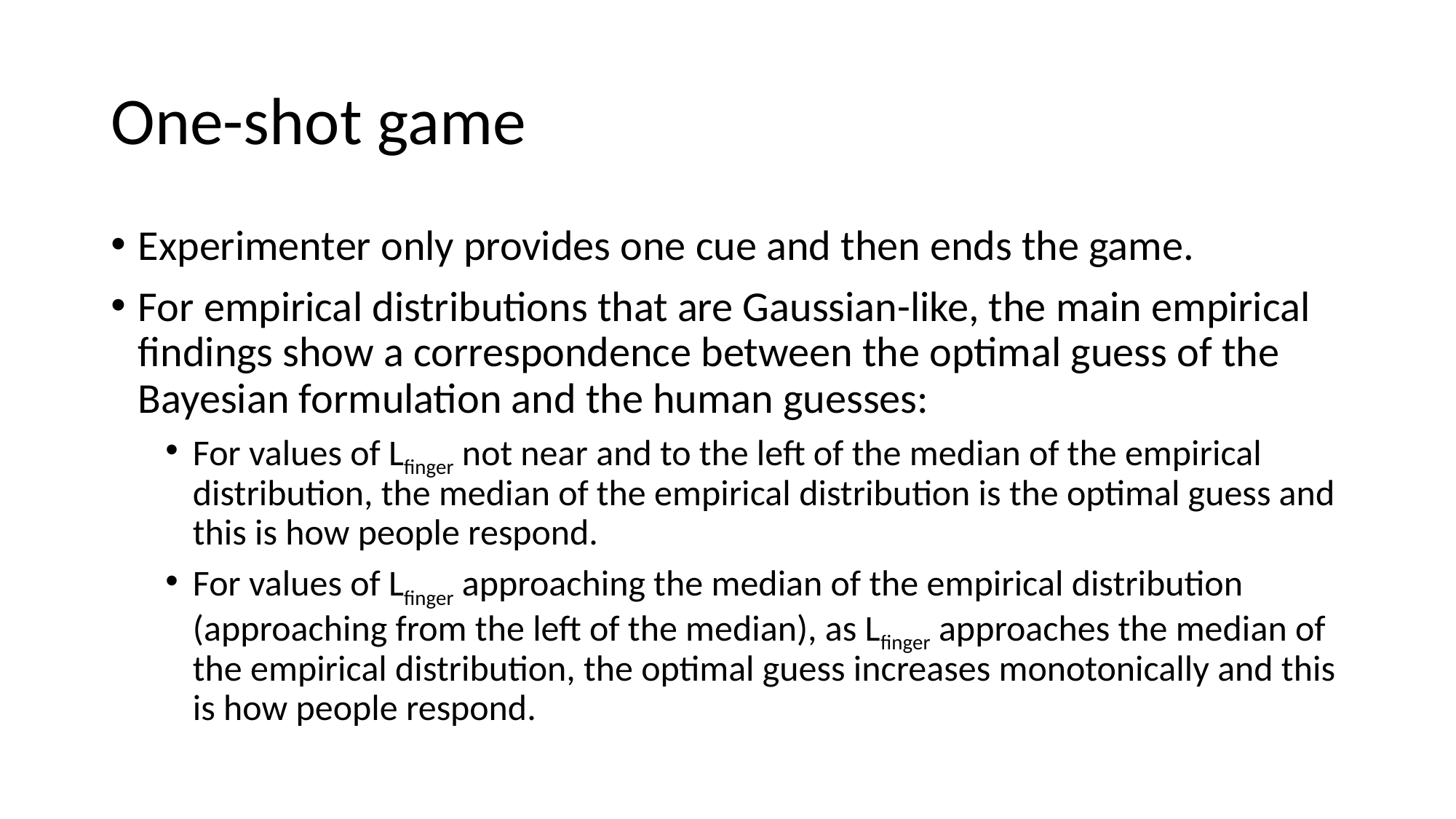

# One-shot game
Experimenter only provides one cue and then ends the game.
For empirical distributions that are Gaussian-like, the main empirical findings show a correspondence between the optimal guess of the Bayesian formulation and the human guesses:
For values of Lfinger not near and to the left of the median of the empirical distribution, the median of the empirical distribution is the optimal guess and this is how people respond.
For values of Lfinger approaching the median of the empirical distribution (approaching from the left of the median), as Lfinger approaches the median of the empirical distribution, the optimal guess increases monotonically and this is how people respond.